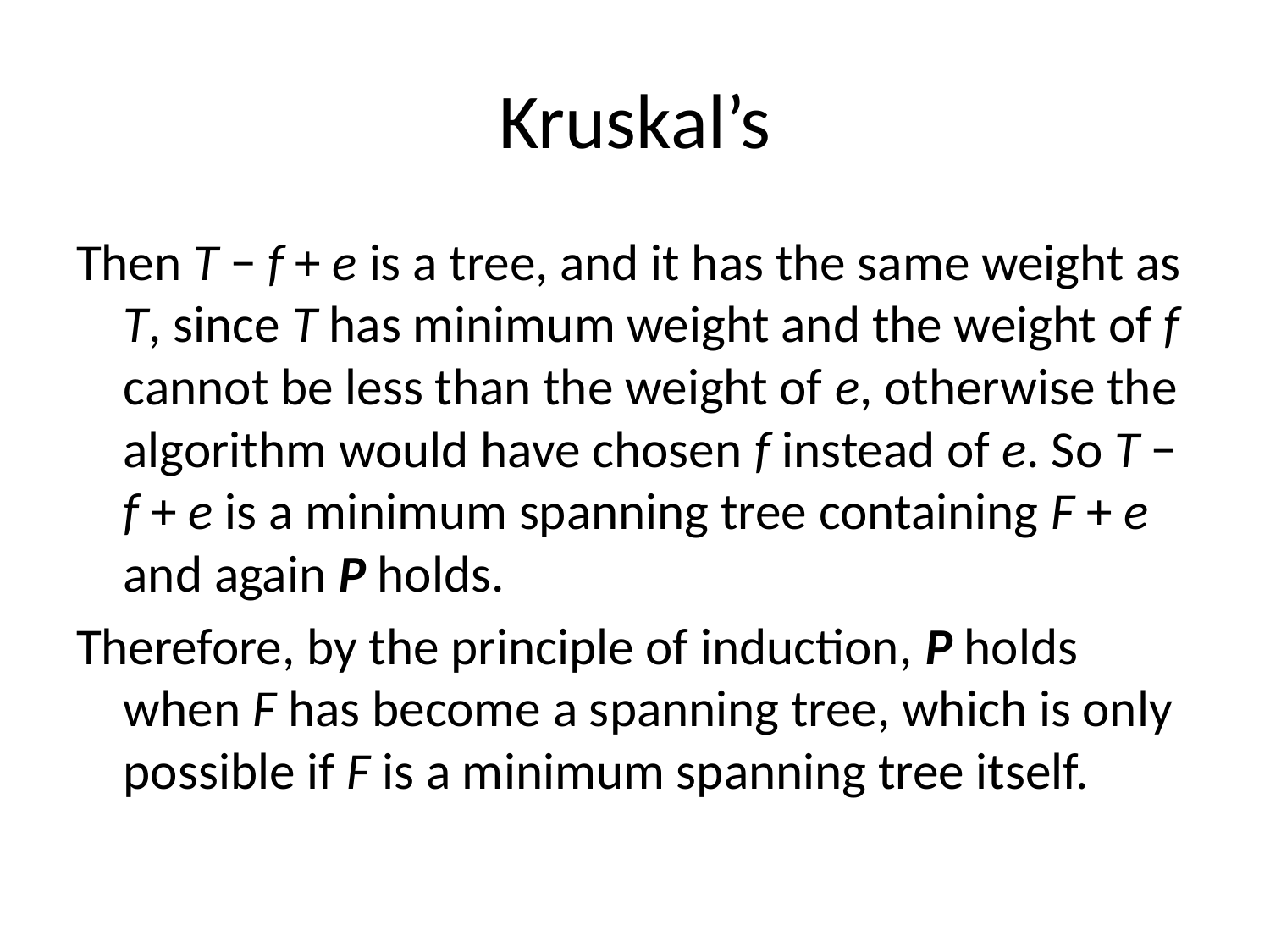

# Kruskal’s
Then T − f + e is a tree, and it has the same weight as T, since T has minimum weight and the weight of f cannot be less than the weight of e, otherwise the algorithm would have chosen f instead of e. So T − f + e is a minimum spanning tree containing F + e and again P holds.
Therefore, by the principle of induction, P holds when F has become a spanning tree, which is only possible if F is a minimum spanning tree itself.